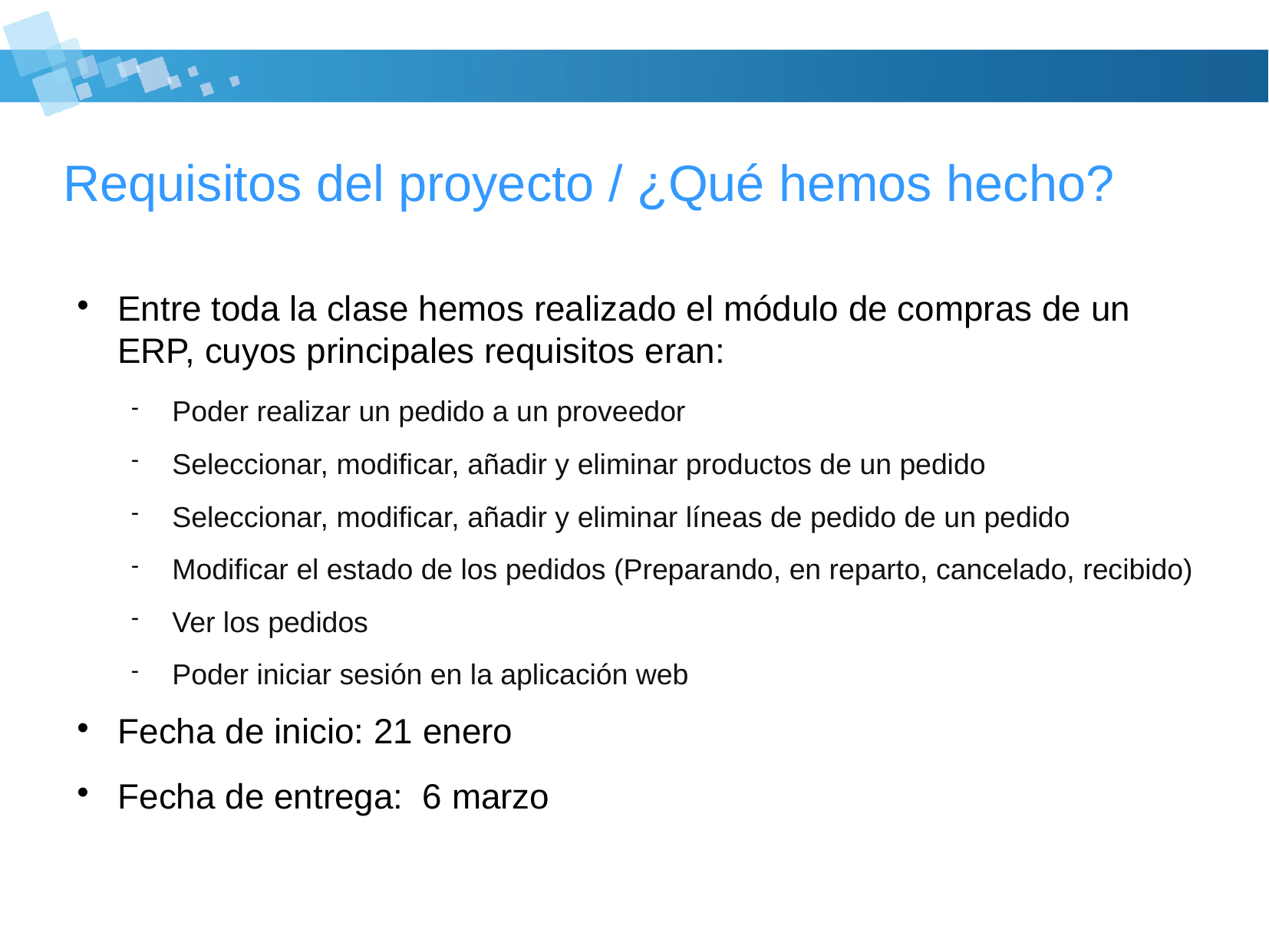

Requisitos del proyecto / ¿Qué hemos hecho?
Entre toda la clase hemos realizado el módulo de compras de un ERP, cuyos principales requisitos eran:
Poder realizar un pedido a un proveedor
Seleccionar, modificar, añadir y eliminar productos de un pedido
Seleccionar, modificar, añadir y eliminar líneas de pedido de un pedido
Modificar el estado de los pedidos (Preparando, en reparto, cancelado, recibido)
Ver los pedidos
Poder iniciar sesión en la aplicación web
Fecha de inicio: 21 enero
Fecha de entrega:  6 marzo